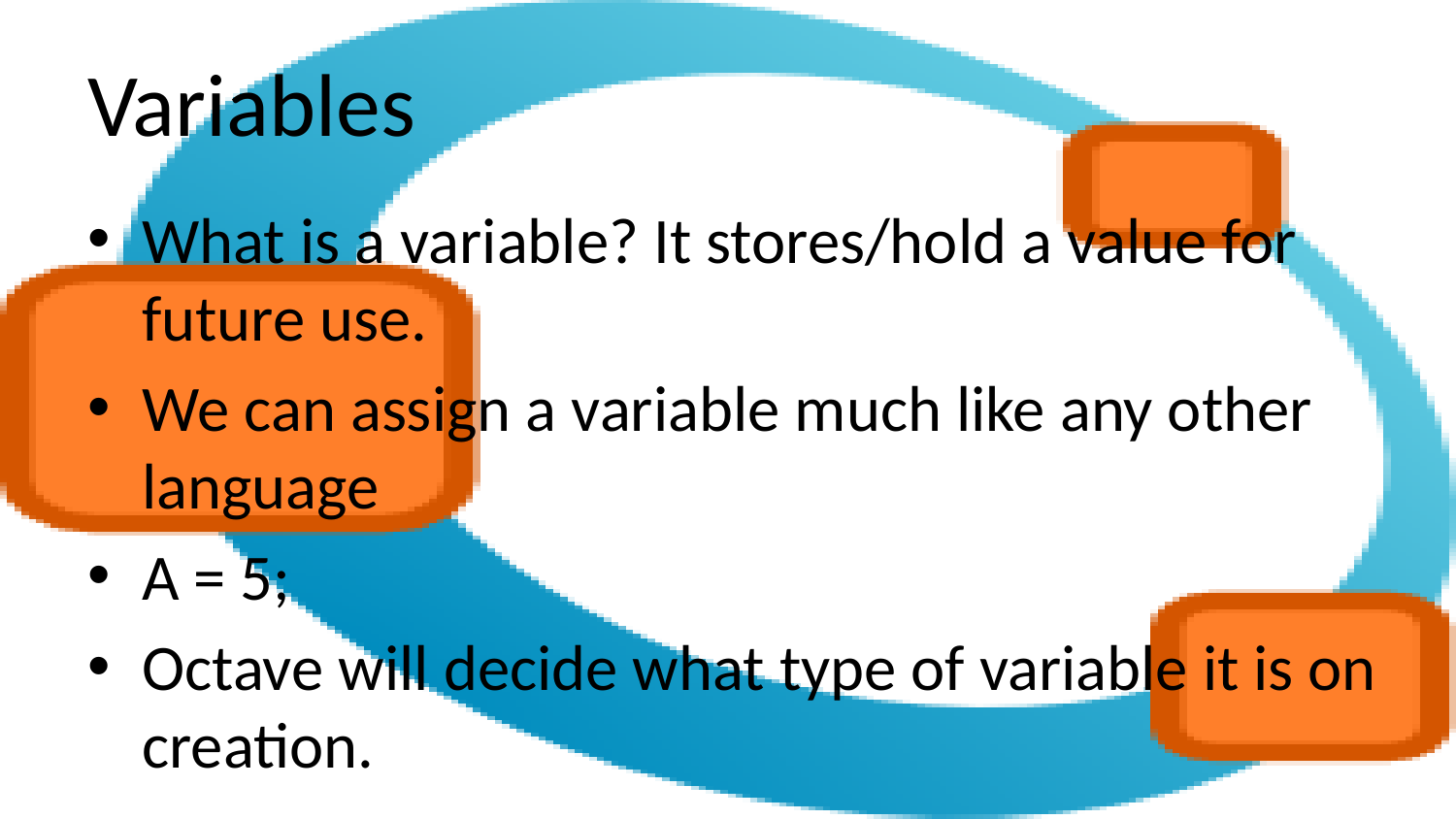

# Variables
What is a variable? It stores/hold a value for future use.
We can assign a variable much like any other language
A = 5;
Octave will decide what type of variable it is on creation.